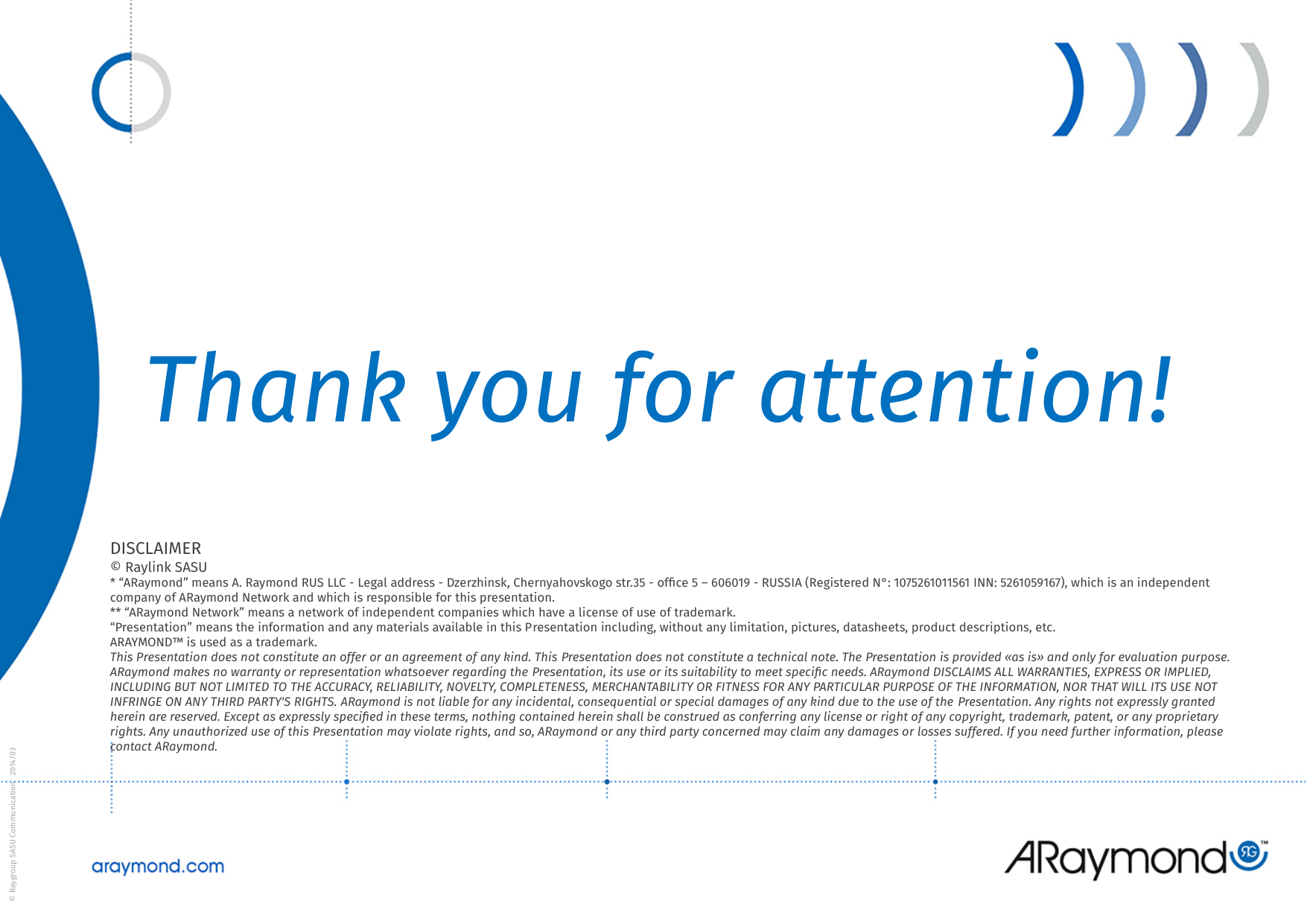

Thank you for attention!
DISCLAIMER
© Raylink SASU
* “ARaymond” means A. Raymond RUS LLC - Legal address - Dzerzhinsk, Chernyahovskogo str.35 - office 5 – 606019 - RUSSIA (Registered N°: 1075261011561 INN: 5261059167), which is an independent company of ARaymond Network and which is responsible for this presentation.
** “ARaymond Network” means a network of independent companies which have a license of use of trademark.
“Presentation” means the information and any materials available in this Presentation including, without any limitation, pictures, datasheets, product descriptions, etc.
ARAYMOND™ is used as a trademark.
This Presentation does not constitute an offer or an agreement of any kind. This Presentation does not constitute a technical note. The Presentation is provided «as is» and only for evaluation purpose. ARaymond makes no warranty or representation whatsoever regarding the Presentation, its use or its suitability to meet specific needs. ARaymond DISCLAIMS ALL WARRANTIES, EXPRESS OR IMPLIED, INCLUDING BUT NOT LIMITED TO THE ACCURACY, RELIABILITY, NOVELTY, COMPLETENESS, MERCHANTABILITY OR FITNESS FOR ANY PARTICULAR PURPOSE OF THE INFORMATION, NOR THAT WILL ITS USE NOT INFRINGE ON ANY THIRD PARTY'S RIGHTS. ARaymond is not liable for any incidental, consequential or special damages of any kind due to the use of the Presentation. Any rights not expressly granted herein are reserved. Except as expressly specified in these terms, nothing contained herein shall be construed as conferring any license or right of any copyright, trademark, patent, or any proprietary rights. Any unauthorized use of this Presentation may violate rights, and so, ARaymond or any third party concerned may claim any damages or losses suffered. If you need further information, please contact ARaymond.